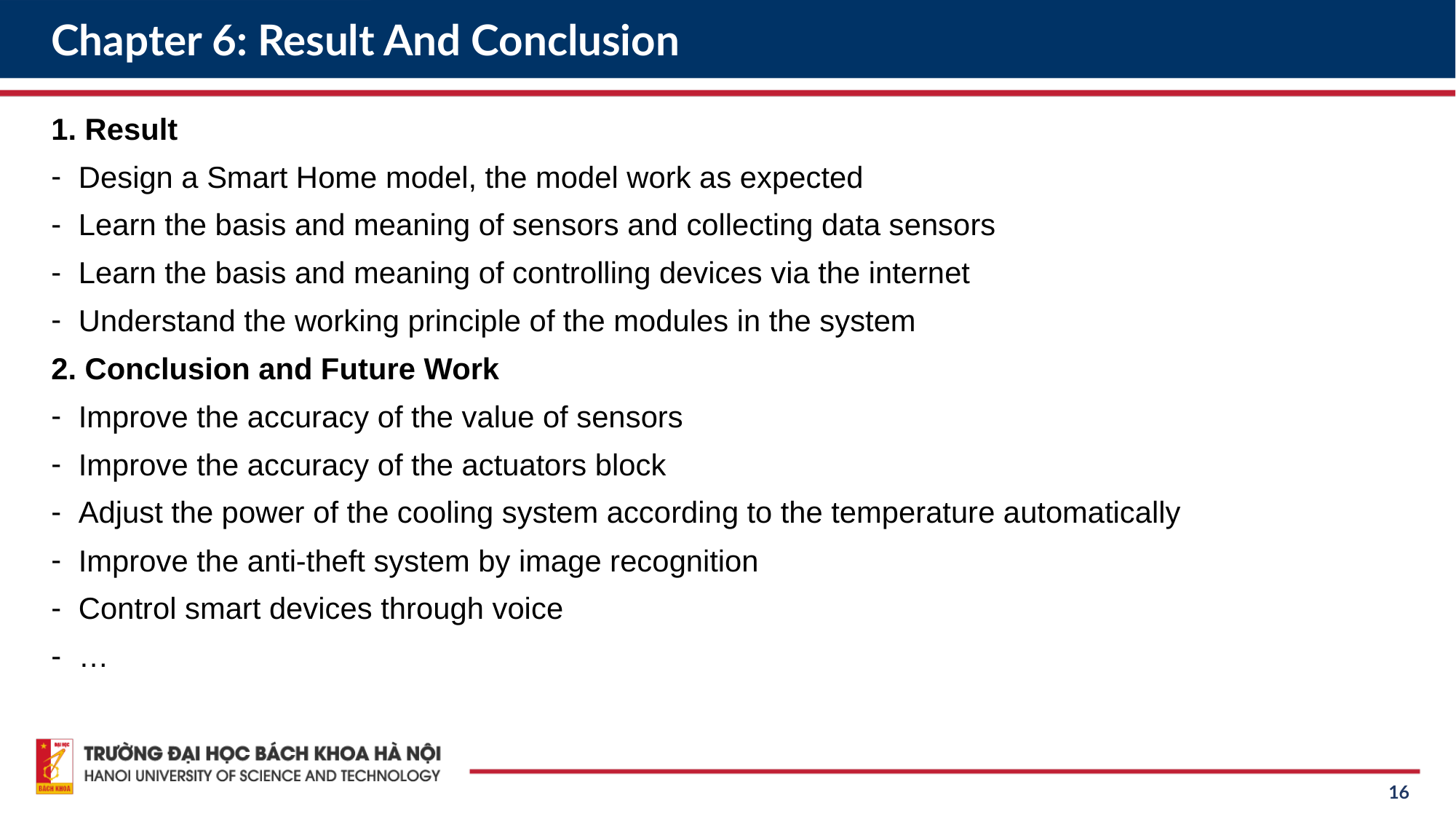

# Chapter 6: Result And Conclusion
1. Result
Design a Smart Home model, the model work as expected
Learn the basis and meaning of sensors and collecting data sensors
Learn the basis and meaning of controlling devices via the internet
Understand the working principle of the modules in the system
2. Conclusion and Future Work
Improve the accuracy of the value of sensors
Improve the accuracy of the actuators block
Adjust the power of the cooling system according to the temperature automatically
Improve the anti-theft system by image recognition
Control smart devices through voice
…

16